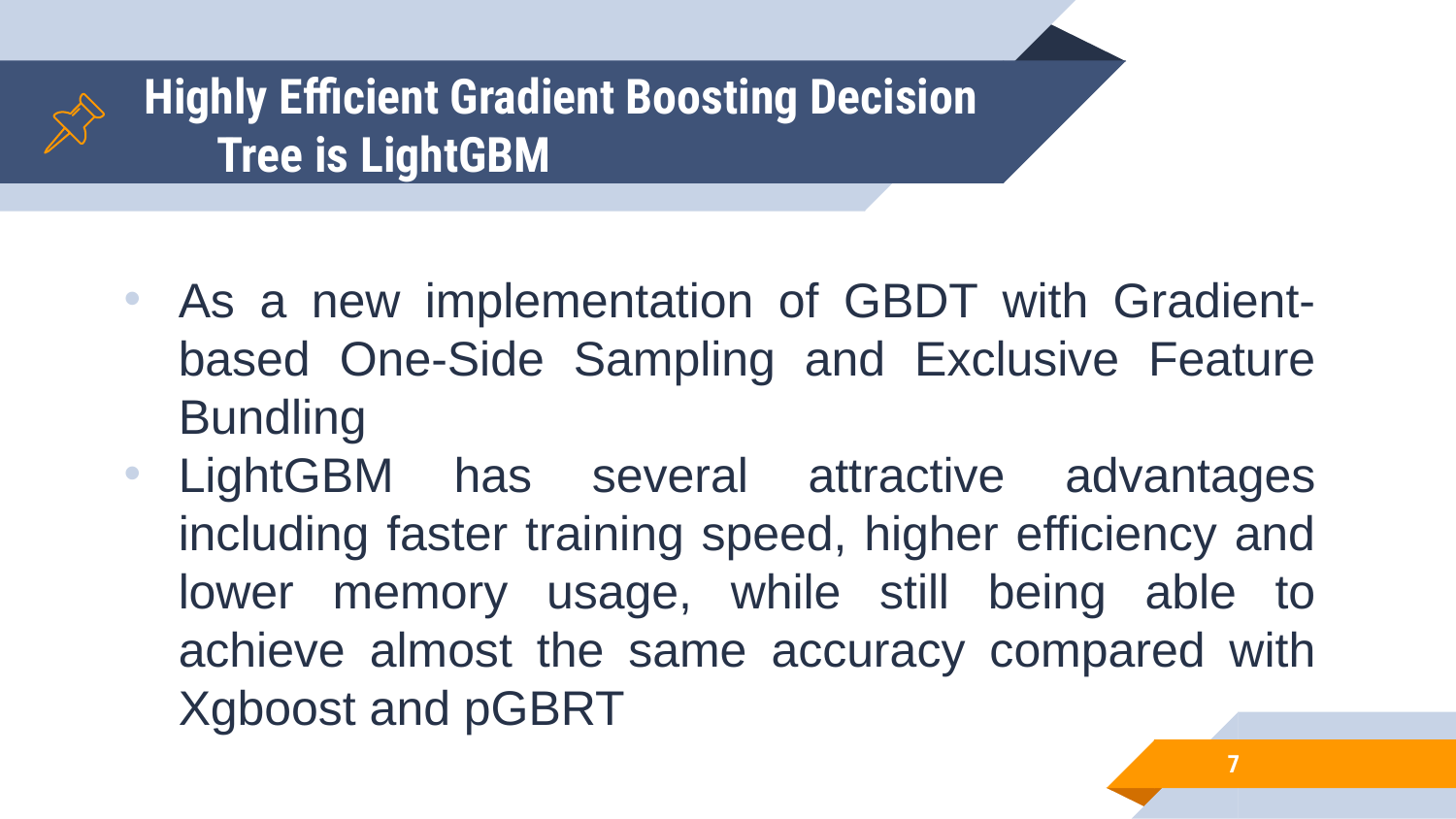

# Highly Efficient Gradient Boosting Decision Tree is LightGBM

As a new implementation of GBDT with Gradient-based One-Side Sampling and Exclusive Feature Bundling
LightGBM has several attractive advantages including faster training speed, higher efficiency and lower memory usage, while still being able to achieve almost the same accuracy compared with Xgboost and pGBRT
7